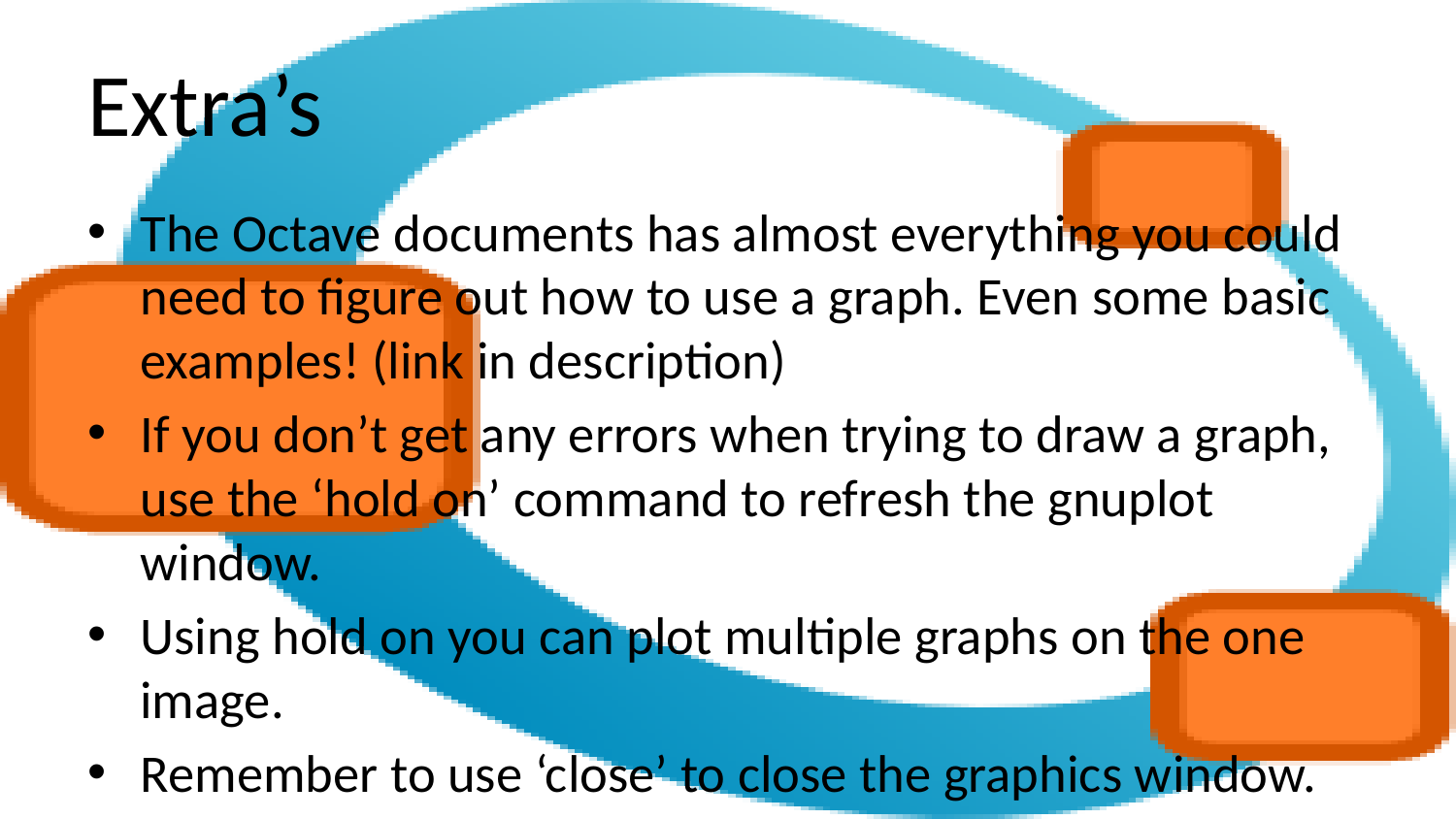

# Extra’s
The Octave documents has almost everything you could need to figure out how to use a graph. Even some basic examples! (link in description)
If you don’t get any errors when trying to draw a graph, use the ‘hold on’ command to refresh the gnuplot window.
Using hold on you can plot multiple graphs on the one image.
Remember to use ‘close’ to close the graphics window.